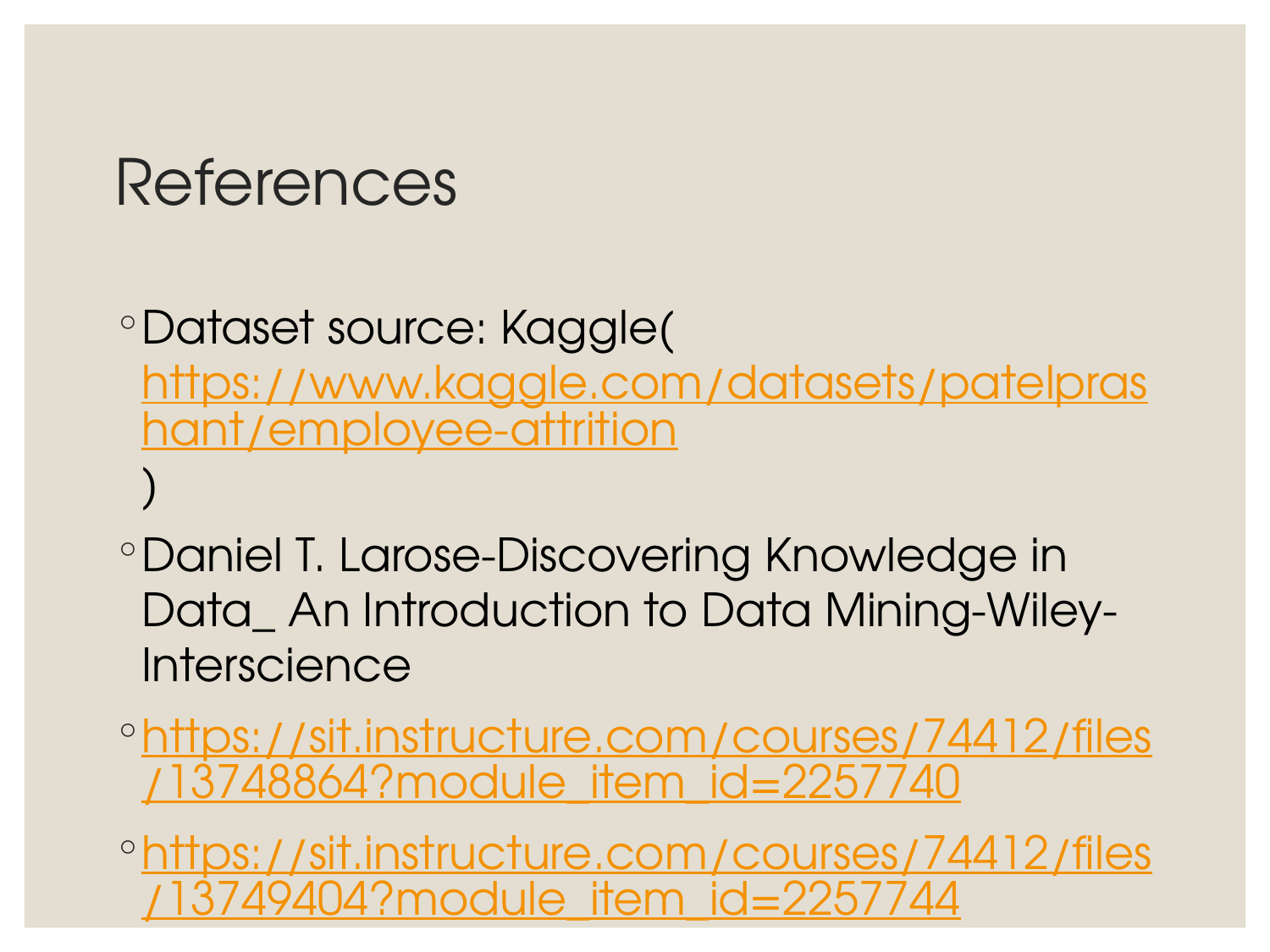

# References
Dataset source: Kaggle(https://www.kaggle.com/datasets/patelprashant/employee-attrition)
Daniel T. Larose-Discovering Knowledge in Data_ An Introduction to Data Mining-Wiley-Interscience
https://sit.instructure.com/courses/74412/files/13748864?module_item_id=2257740
https://sit.instructure.com/courses/74412/files/13749404?module_item_id=2257744